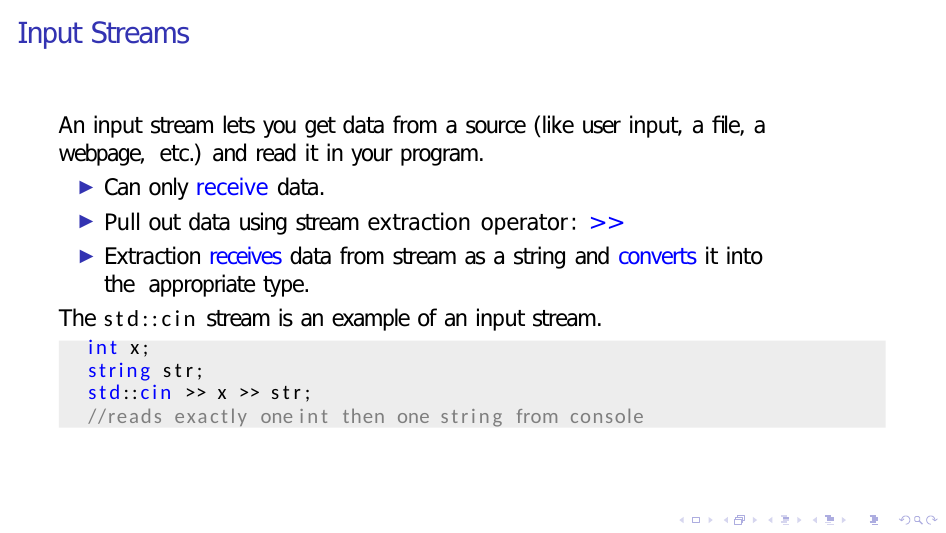

# Input Streams
An input stream lets you get data from a source (like user input, a file, a webpage,  etc.) and read it in your program.
Can only receive data.
Pull out data using stream extraction operator: >>
Extraction receives data from stream as a string and converts it into the  appropriate type.
The std::cin stream is an example of an input stream.
int x;
string str;
std::cin >>  x >>  str;
//reads exactly one int then one  string from  console